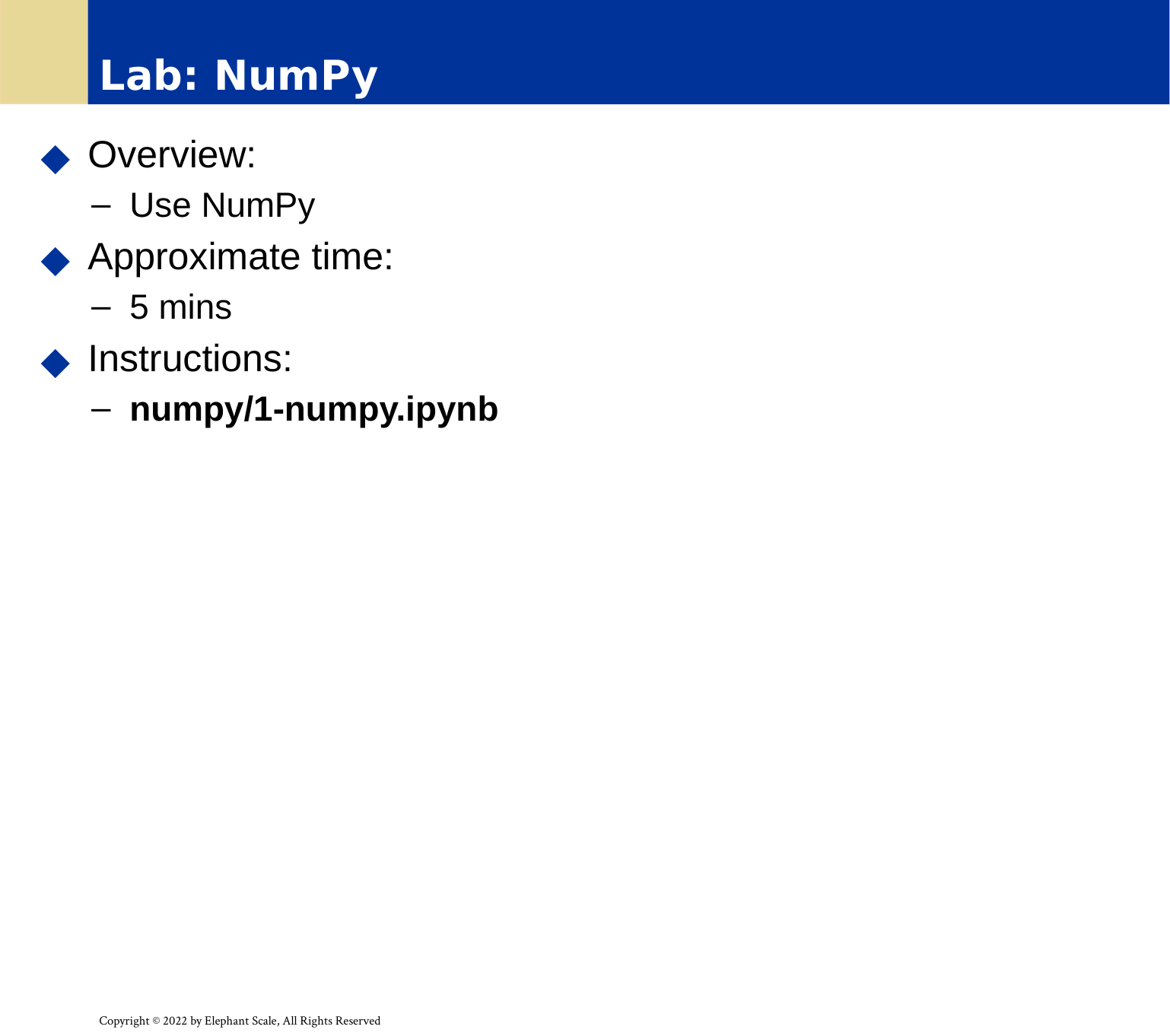

# Lab: NumPy
 Overview:
 Use NumPy
 Approximate time:
 5 mins
 Instructions:
 numpy/1-numpy.ipynb
Copyright © 2022 by Elephant Scale, All Rights Reserved